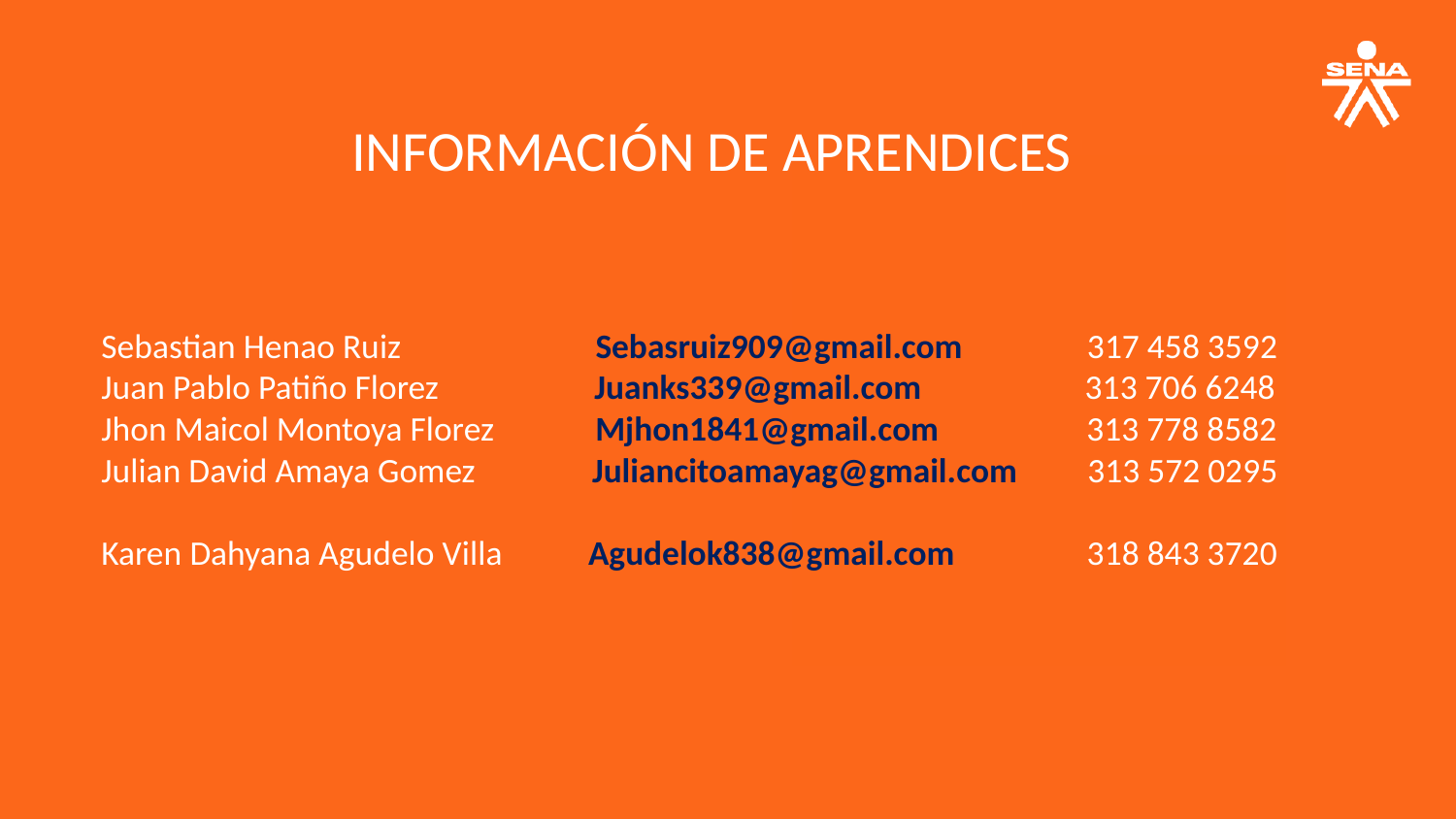

INFORMACIÓN DE APRENDICES
Sebastian Henao Ruiz                         Sebasruiz909@gmail.com                317 458 3592
Juan Pablo Patiño Florez                    Juanks339@gmail.com                     313 706 6248
Jhon Maicol Montoya Florez             Mjhon1841@gmail.com                   313 778 8582
Julian David Amaya Gomez               Juliancitoamayag@gmail.com         313 572 0295
Karen Dahyana Agudelo Villa           Agudelok838@gmail.com                 318 843 3720